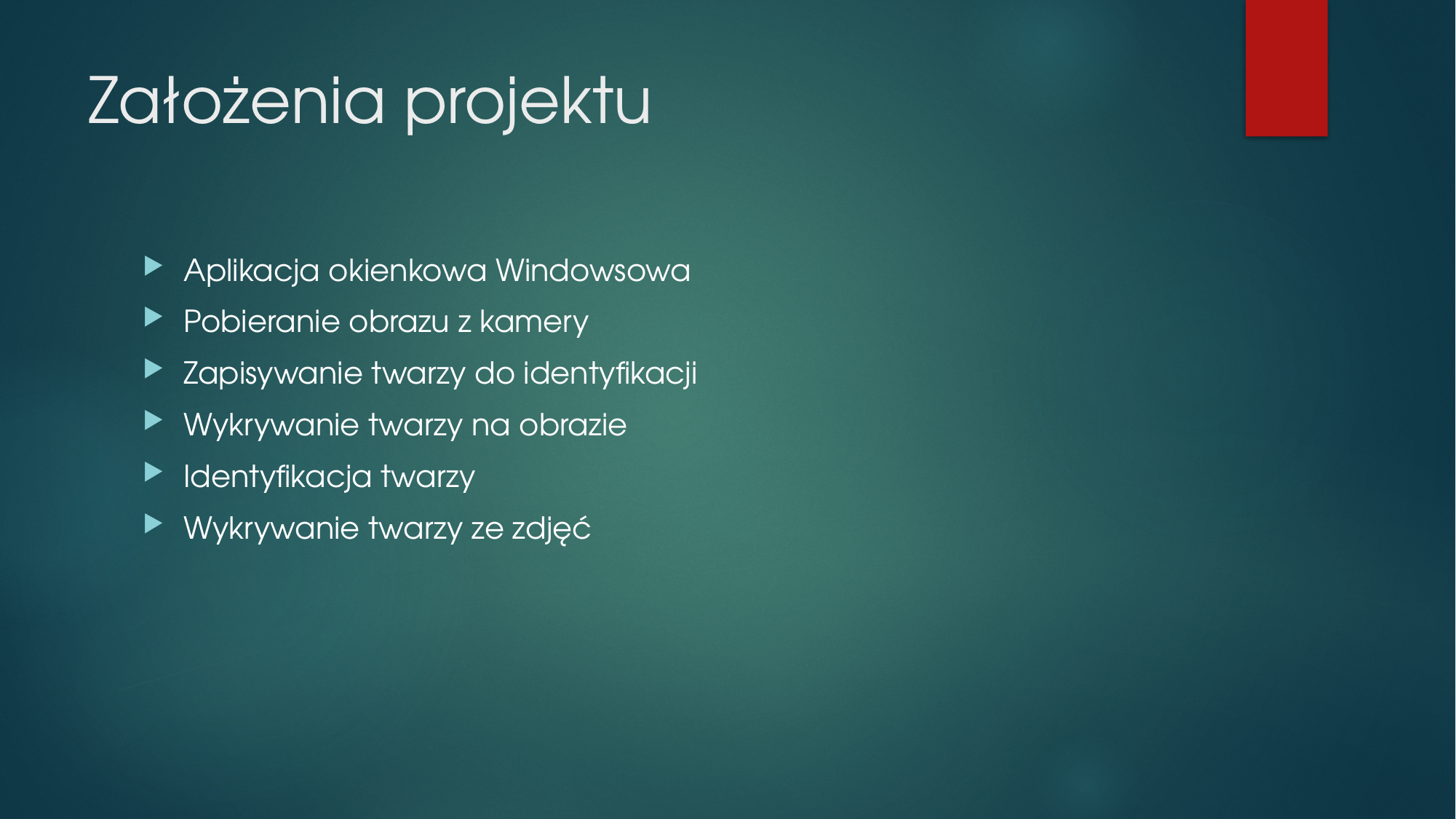

# Założenia projektu
Aplikacja okienkowa Windowsowa
Pobieranie obrazu z kamery
Zapisywanie twarzy do identyfikacji
Wykrywanie twarzy na obrazie
Identyfikacja twarzy
Wykrywanie twarzy ze zdjęć